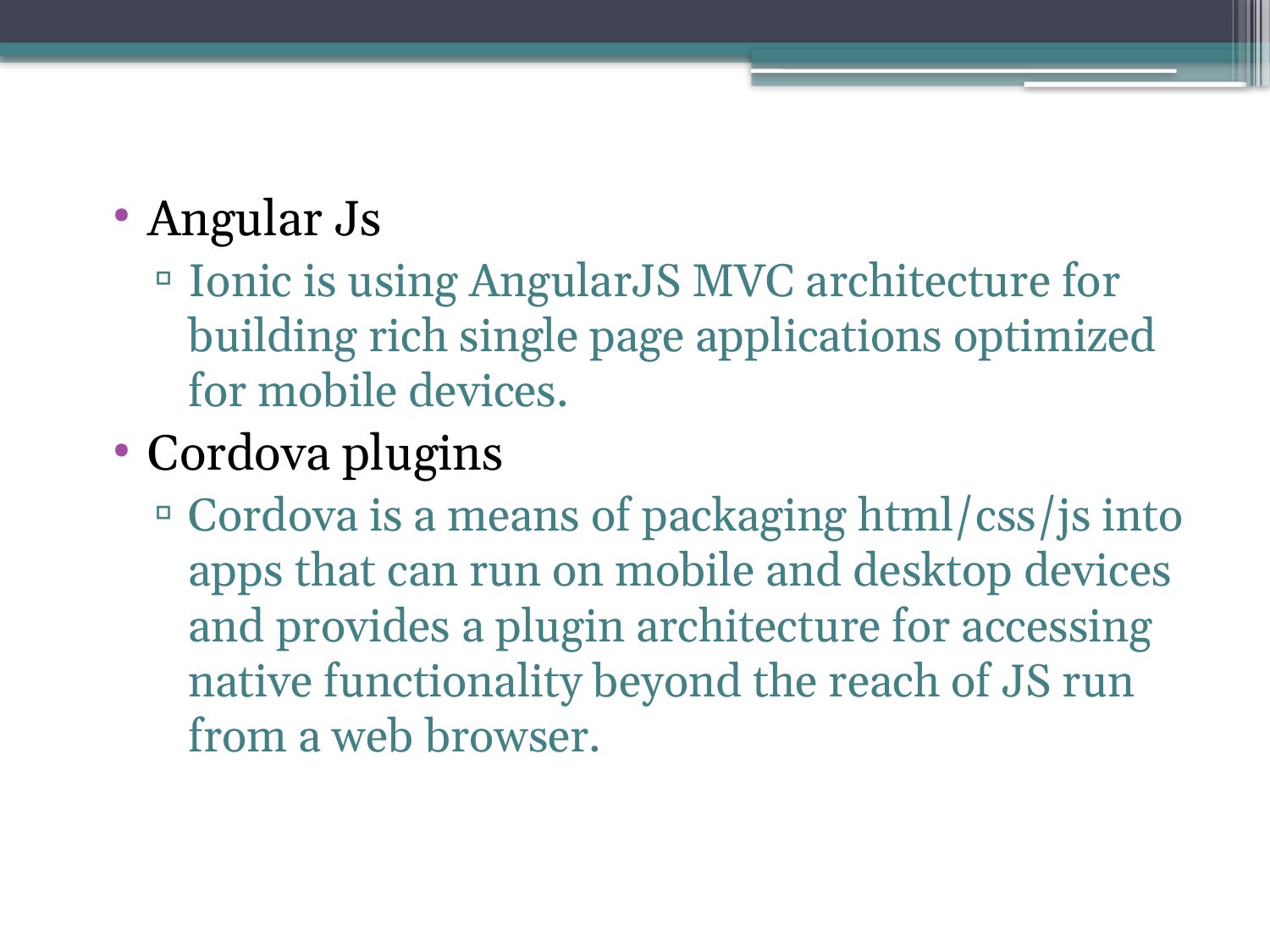

Angular Js
Ionic is using AngularJS MVC architecture for building rich single page applications optimized for mobile devices.
Cordova plugins
Cordova is a means of packaging html/css/js into apps that can run on mobile and desktop devices and provides a plugin architecture for accessing native functionality beyond the reach of JS run from a web browser.